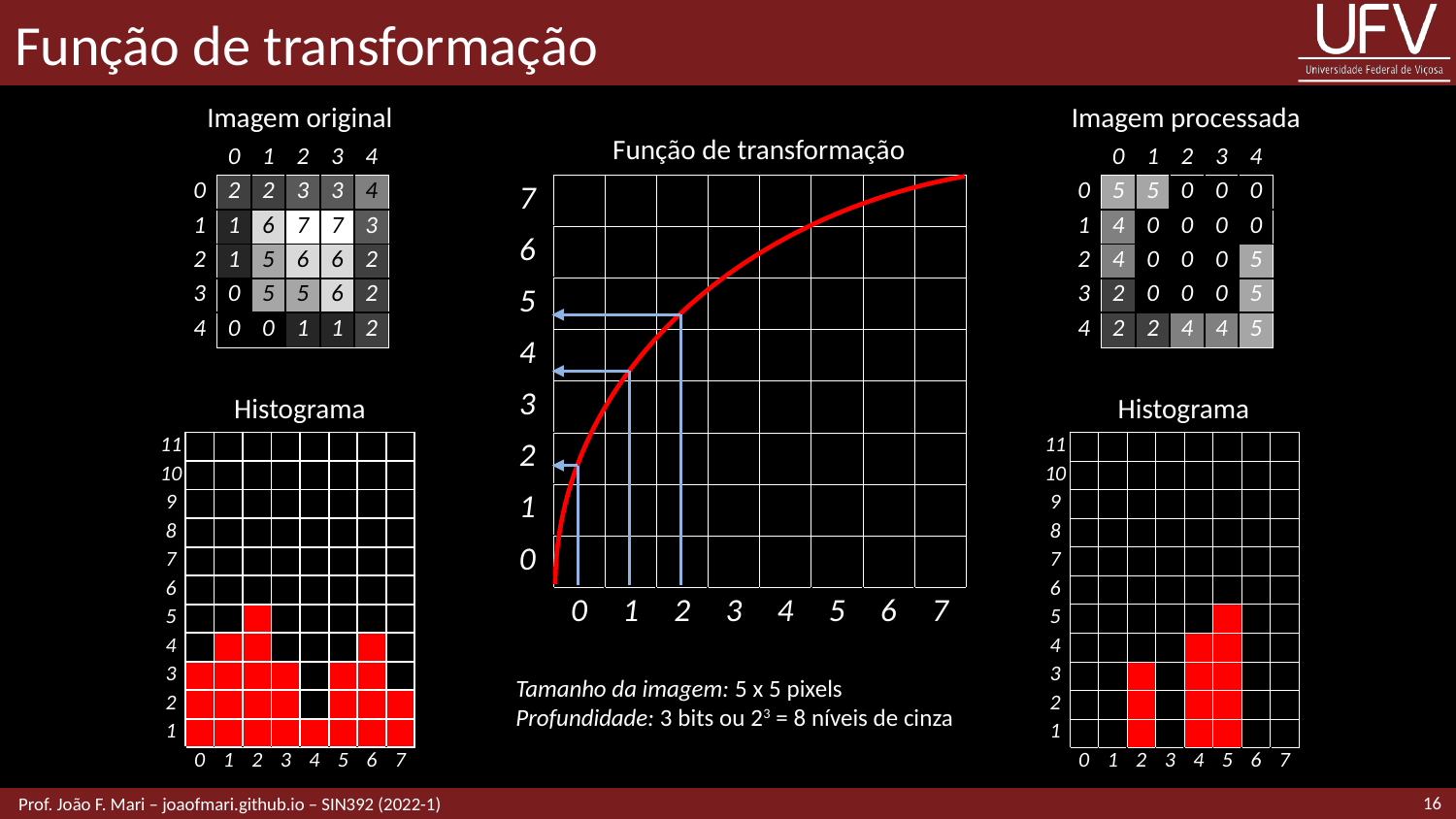

# Função de transformação

Imagem original
Imagem processada
Função de transformação
|  | 0 | 1 | 2 | 3 | 4 |
| --- | --- | --- | --- | --- | --- |
| 0 | 2 | 2 | 3 | 3 | 4 |
| 1 | 1 | 6 | 7 | 7 | 3 |
| 2 | 1 | 5 | 6 | 6 | 2 |
| 3 | 0 | 5 | 5 | 6 | 2 |
| 4 | 0 | 0 | 1 | 1 | 2 |
|  | 0 | 1 | 2 | 3 | 4 |
| --- | --- | --- | --- | --- | --- |
| 0 | 5 | 5 | 0 | 0 | 0 |
| 1 | 4 | 0 | 0 | 0 | 0 |
| 2 | 4 | 0 | 0 | 0 | 5 |
| 3 | 2 | 0 | 0 | 0 | 5 |
| 4 | 2 | 2 | 4 | 4 | 5 |
| 7 |  |  |  |  |  |  |  |  |
| --- | --- | --- | --- | --- | --- | --- | --- | --- |
| 6 |  |  |  |  |  |  |  |  |
| 5 |  |  |  |  |  |  |  |  |
| 4 |  |  |  |  |  |  |  |  |
| 3 |  |  |  |  |  |  |  |  |
| 2 |  |  |  |  |  |  |  |  |
| 1 |  |  |  |  |  |  |  |  |
| 0 |  |  |  |  |  |  |  |  |
|  | 0 | 1 | 2 | 3 | 4 | 5 | 6 | 7 |
Histograma
Histograma
| 11 |  |  |  |  |  |  |  |  |
| --- | --- | --- | --- | --- | --- | --- | --- | --- |
| 10 |  |  |  |  |  |  |  |  |
| 9 |  |  |  |  |  |  |  |  |
| 8 |  |  |  |  |  |  |  |  |
| 7 |  |  |  |  |  |  |  |  |
| 6 |  |  |  |  |  |  |  |  |
| 5 |  |  |  |  |  |  |  |  |
| 4 |  |  |  |  |  |  |  |  |
| 3 |  |  |  |  |  |  |  |  |
| 2 |  |  |  |  |  |  |  |  |
| 1 |  |  |  |  |  |  |  |  |
|  | 0 | 1 | 2 | 3 | 4 | 5 | 6 | 7 |
| 11 |  |  |  |  |  |  |  |  |
| --- | --- | --- | --- | --- | --- | --- | --- | --- |
| 10 |  |  |  |  |  |  |  |  |
| 9 |  |  |  |  |  |  |  |  |
| 8 |  |  |  |  |  |  |  |  |
| 7 |  |  |  |  |  |  |  |  |
| 6 |  |  |  |  |  |  |  |  |
| 5 |  |  |  |  |  |  |  |  |
| 4 |  |  |  |  |  |  |  |  |
| 3 |  |  |  |  |  |  |  |  |
| 2 |  |  |  |  |  |  |  |  |
| 1 |  |  |  |  |  |  |  |  |
|  | 0 | 1 | 2 | 3 | 4 | 5 | 6 | 7 |
Tamanho da imagem: 5 x 5 pixels
Profundidade: 3 bits ou 23 = 8 níveis de cinza
16
 Prof. João F. Mari – joaofmari.github.io – SIN392 (2022-1)